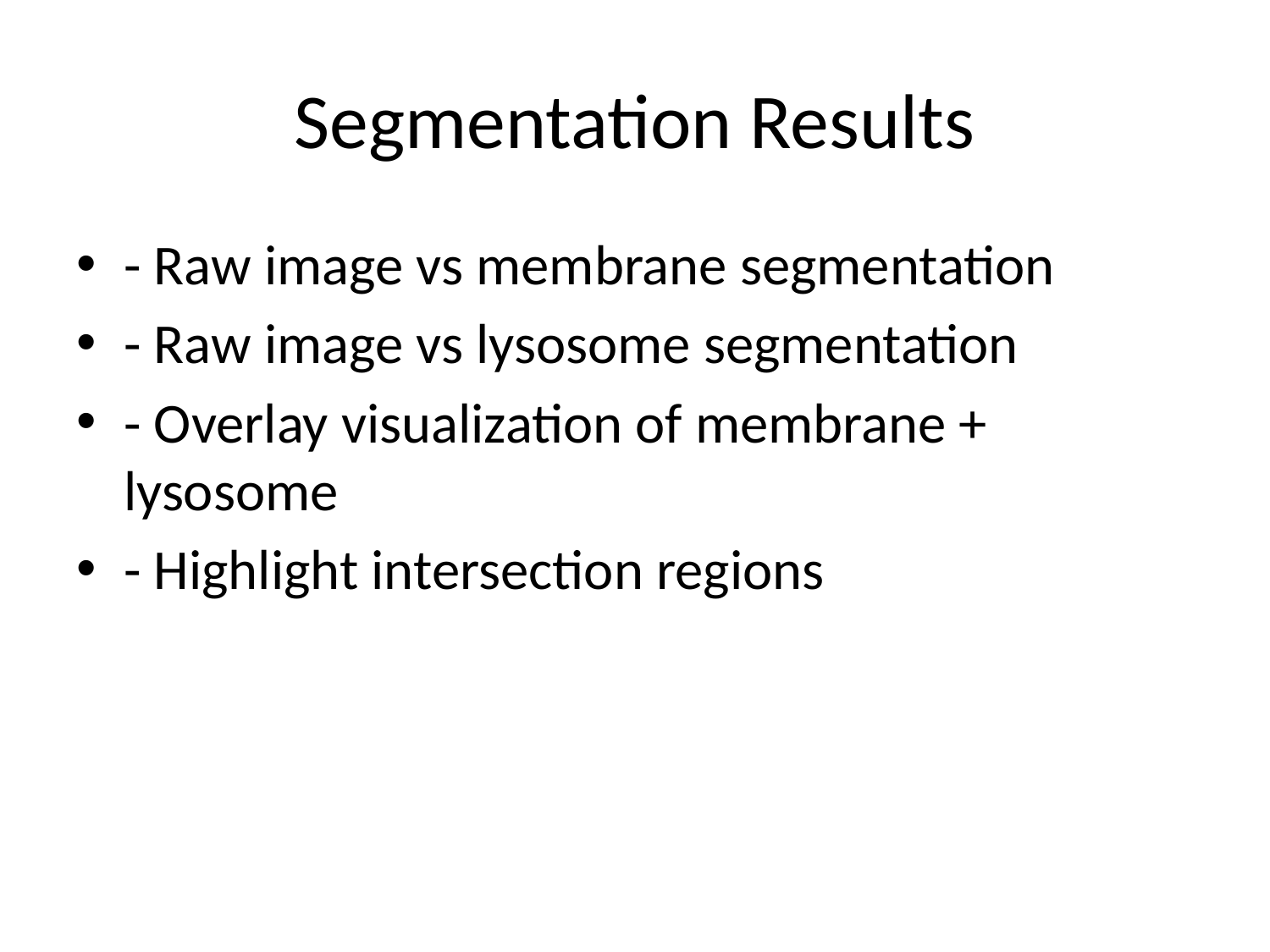

# Segmentation Results
- Raw image vs membrane segmentation
- Raw image vs lysosome segmentation
- Overlay visualization of membrane + lysosome
- Highlight intersection regions